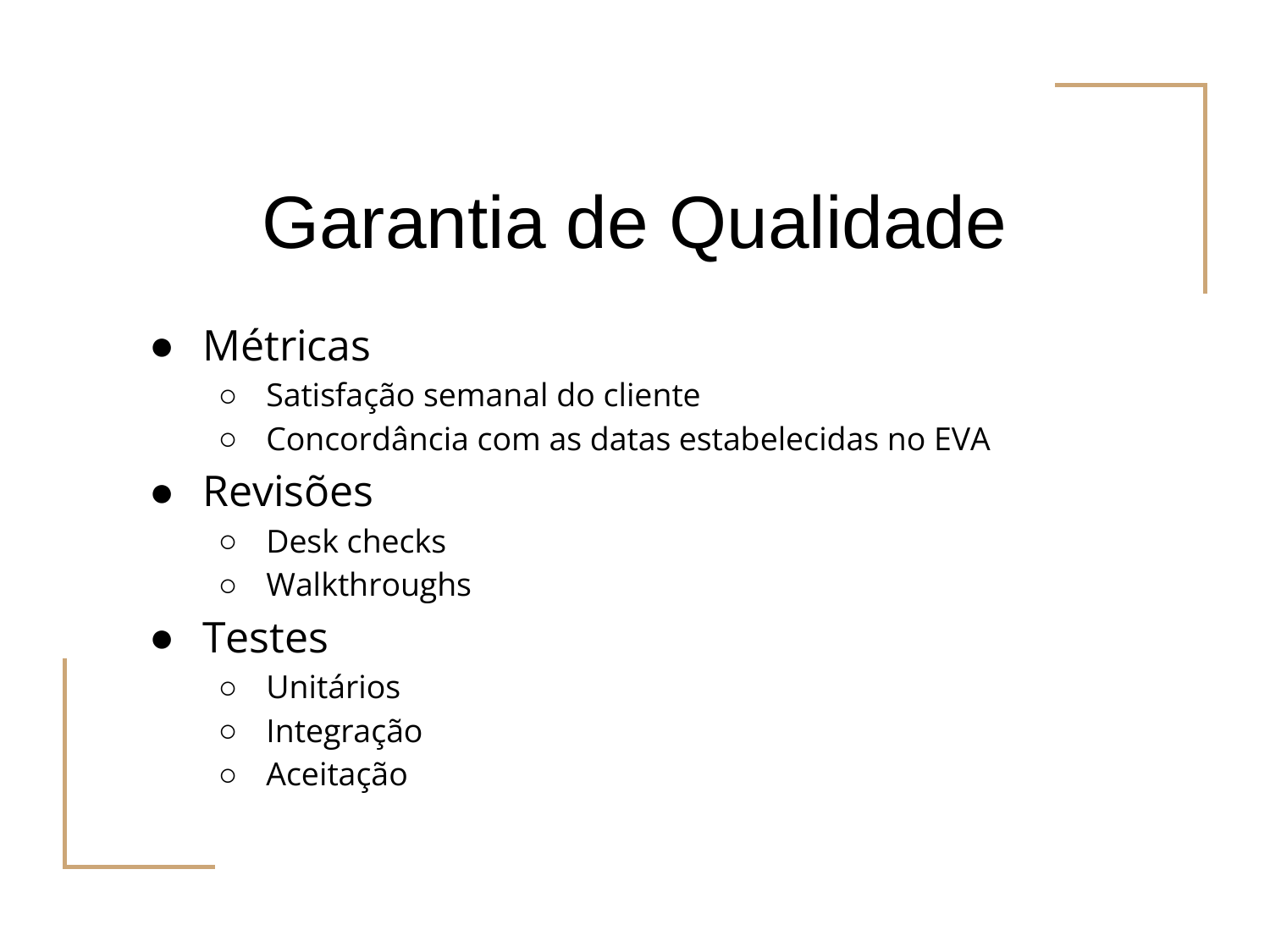

# Garantia de Qualidade
Métricas
Satisfação semanal do cliente
Concordância com as datas estabelecidas no EVA
Revisões
Desk checks
Walkthroughs
Testes
Unitários
Integração
Aceitação